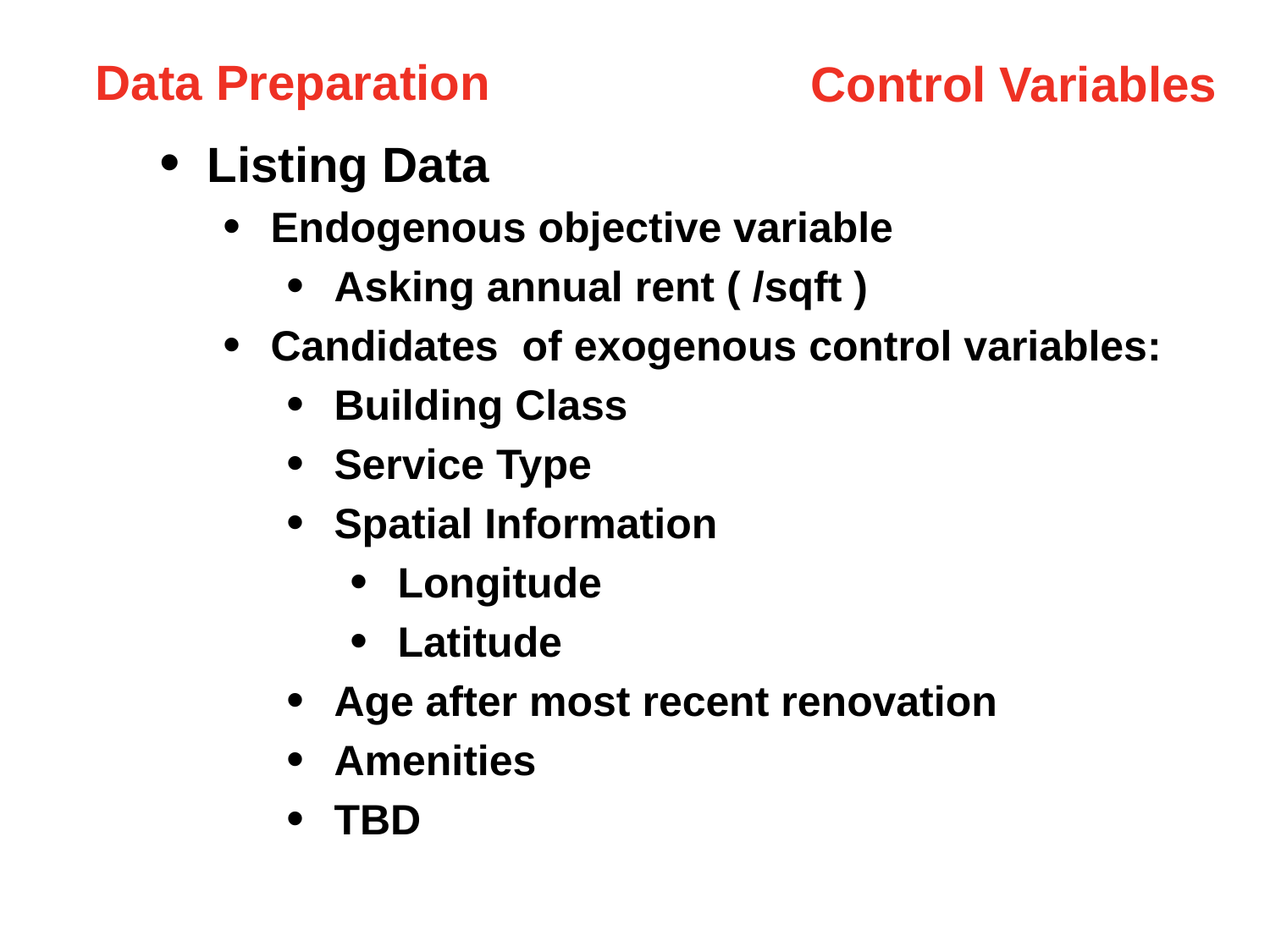

Data Preparation
Control Variables
Listing Data
Endogenous objective variable
Asking annual rent ( /sqft )
Candidates  of exogenous control variables:
Building Class
Service Type
Spatial Information
Longitude
Latitude
Age after most recent renovation
Amenities
TBD